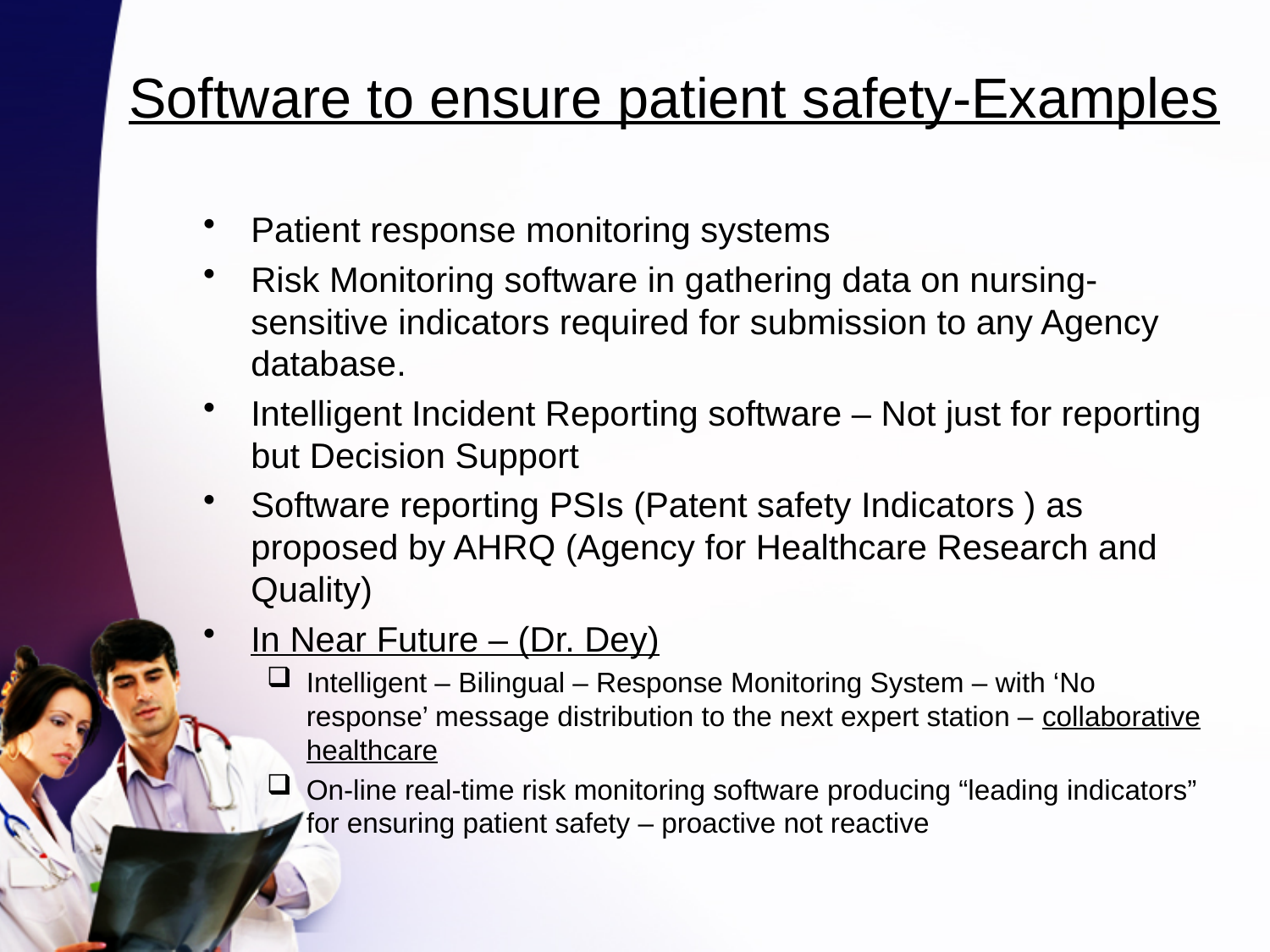

# Software to ensure patient safety-Examples
Patient response monitoring systems
Risk Monitoring software in gathering data on nursing-sensitive indicators required for submission to any Agency database.
Intelligent Incident Reporting software – Not just for reporting but Decision Support
Software reporting PSIs (Patent safety Indicators ) as proposed by AHRQ (Agency for Healthcare Research and Quality)
In Near Future – (Dr. Dey)
Intelligent – Bilingual – Response Monitoring System – with ‘No response’ message distribution to the next expert station – collaborative healthcare
On-line real-time risk monitoring software producing “leading indicators” for ensuring patient safety – proactive not reactive